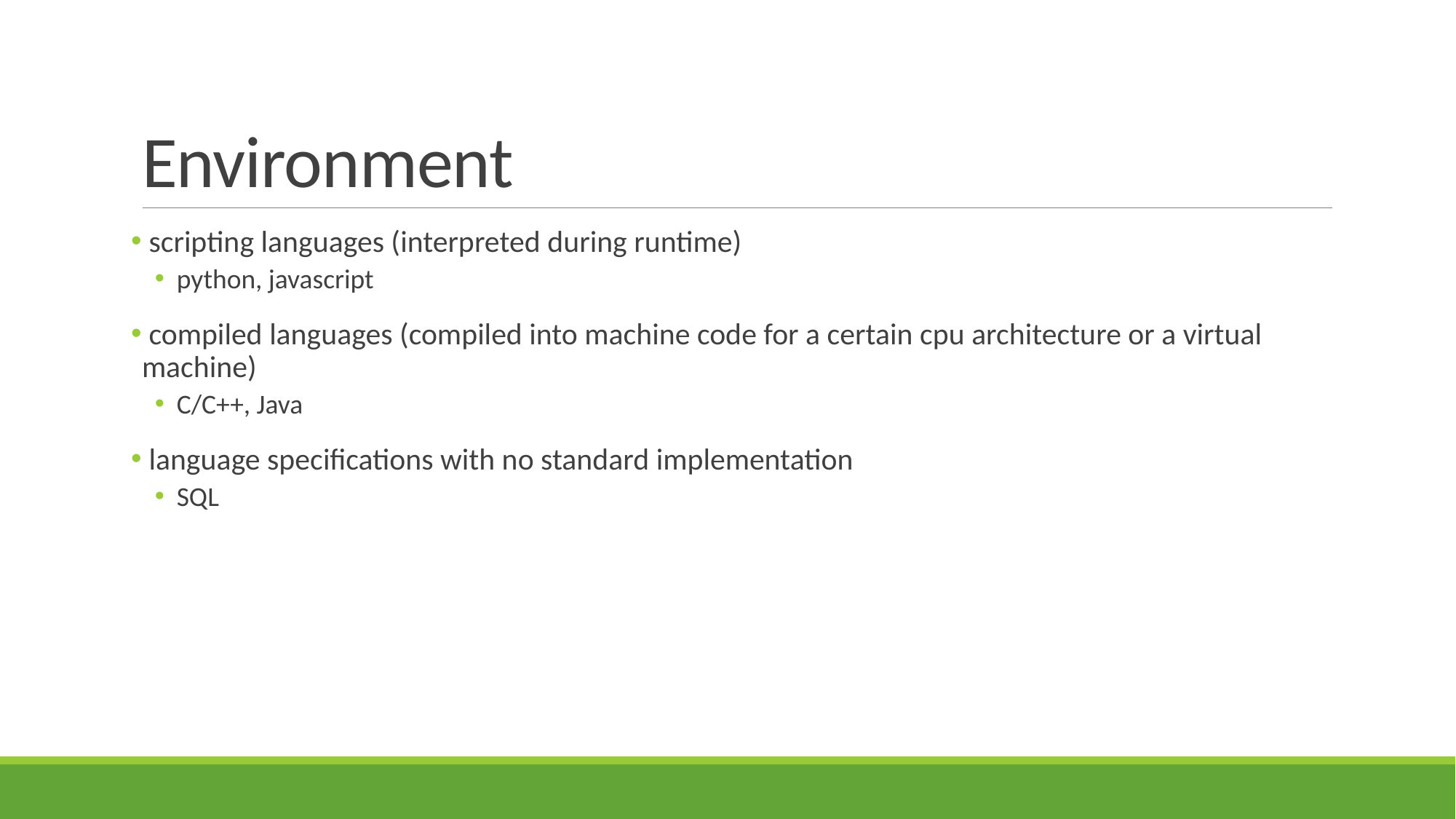

# Environment
 scripting languages (interpreted during runtime)
python, javascript
 compiled languages (compiled into machine code for a certain cpu architecture or a virtual machine)
C/C++, Java
 language specifications with no standard implementation
SQL